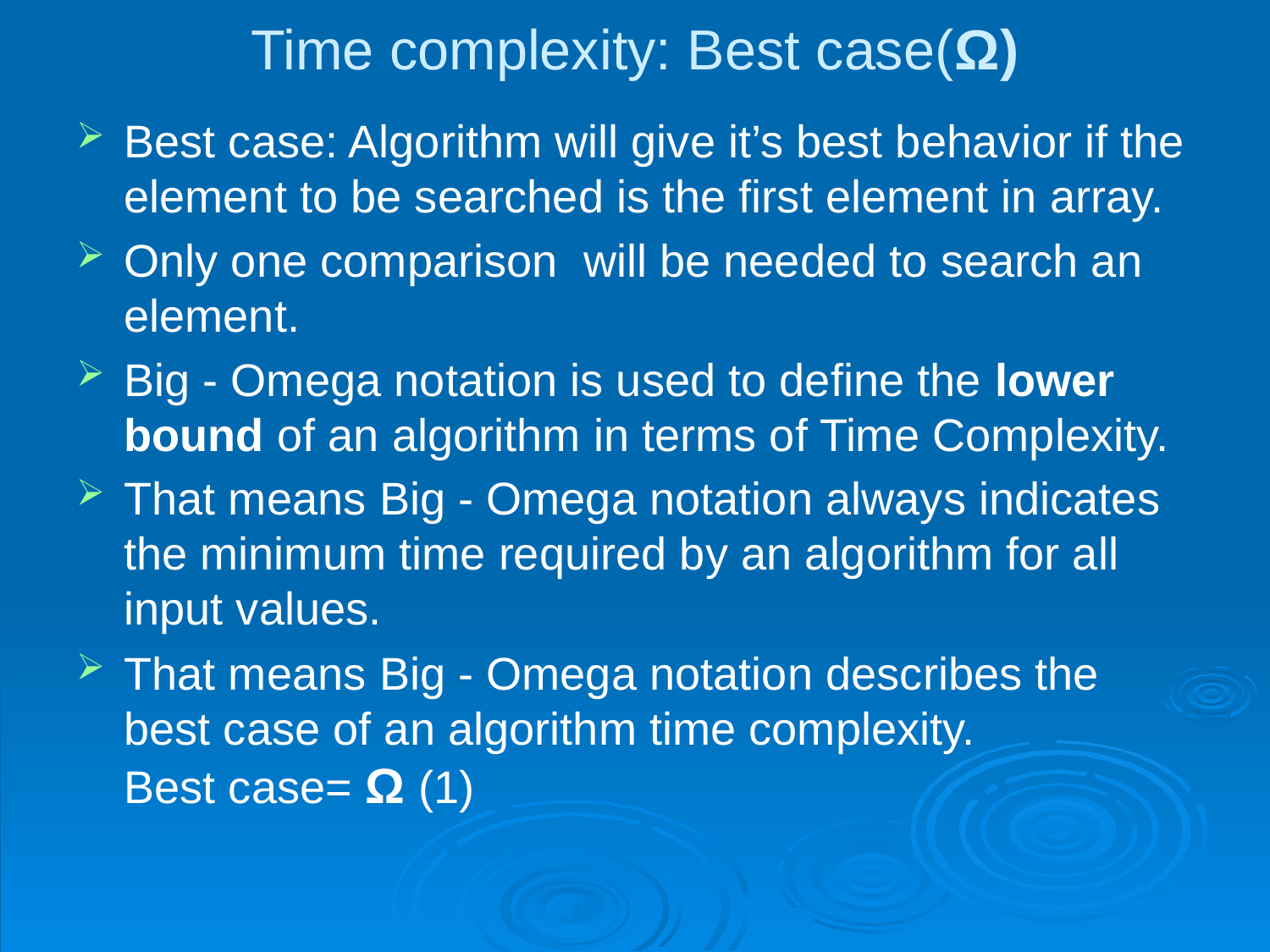

# Time complexity: Best case(Ω)
Best case: Algorithm will give it’s best behavior if the element to be searched is the first element in array.
Only one comparison  will be needed to search an element.
Big - Omega notation is used to define the lower bound of an algorithm in terms of Time Complexity.
That means Big - Omega notation always indicates the minimum time required by an algorithm for all input values.
That means Big - Omega notation describes the best case of an algorithm time complexity.
Best case= Ω (1)